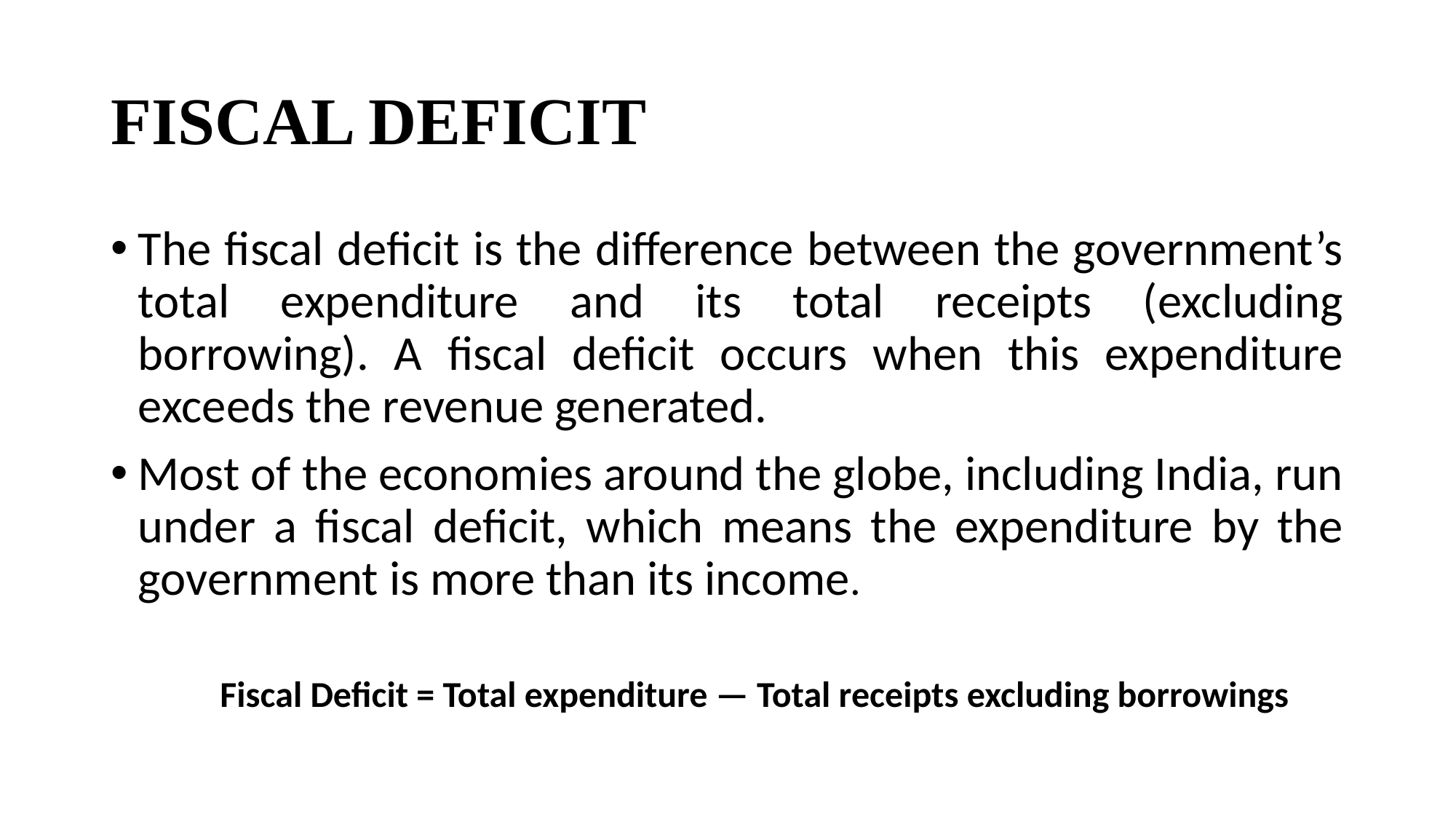

# FISCAL DEFICIT
The fiscal deficit is the difference between the government’s total expenditure and its total receipts (excluding borrowing). A fiscal deficit occurs when this expenditure exceeds the revenue generated.
Most of the economies around the globe, including India, run under a fiscal deficit, which means the expenditure by the government is more than its income.

	Fiscal Deficit = Total expenditure — Total receipts excluding borrowings